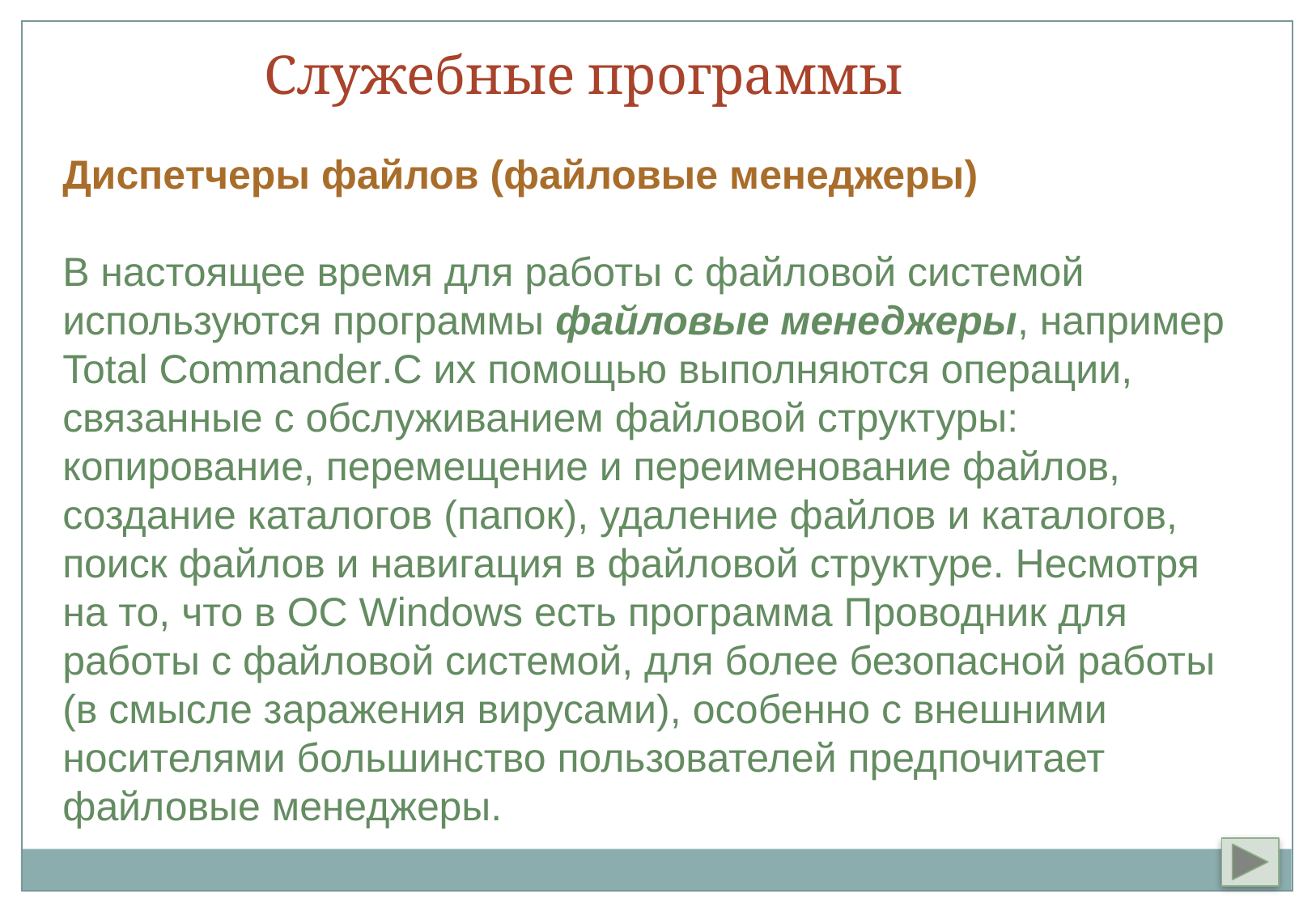

Служебные программы
Диспетчеры файлов (файловые менеджеры)

В настоящее время для работы с файловой системой используются программы файловые менеджеры, например Total Commander.С их помощью выполняются операции, связанные с обслуживанием файловой структуры: копирование, перемещение и переименование файлов, создание каталогов (папок), удаление файлов и каталогов, поиск файлов и навигация в файловой структуре. Несмотря на то, что в ОС Windows есть программа Проводник для работы с файловой системой, для более безопасной работы (в смысле заражения вирусами), особенно с внешними носителями большинство пользователей предпочитает файловые менеджеры.